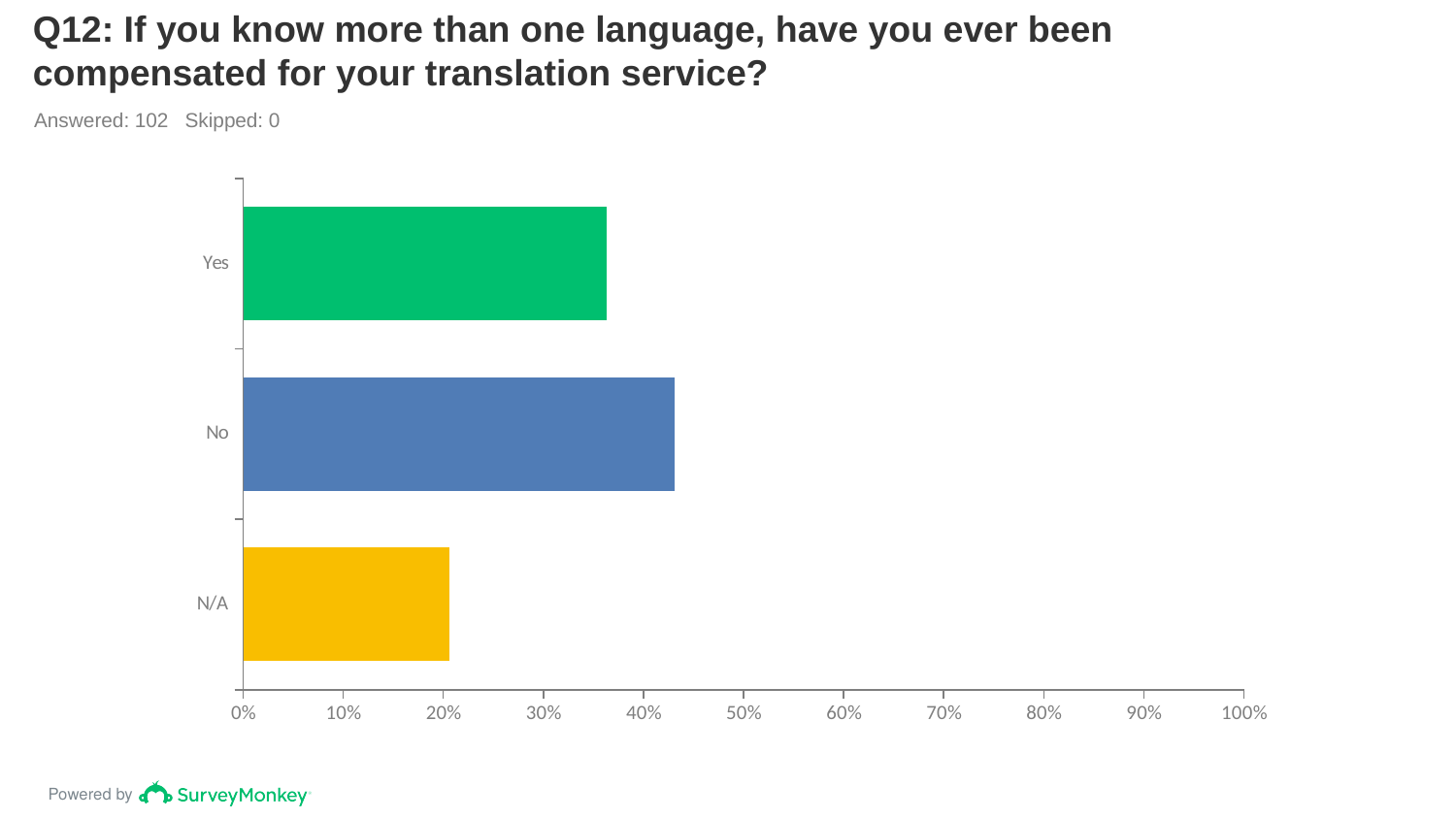

# Q12: If you know more than one language, have you ever been compensated for your translation service?
Answered: 102   Skipped: 0

### Chart

| Category |   |
|---|---|
| Yes | 0.3627 |
| No | 0.4314 |
| N/A | 0.2059 |